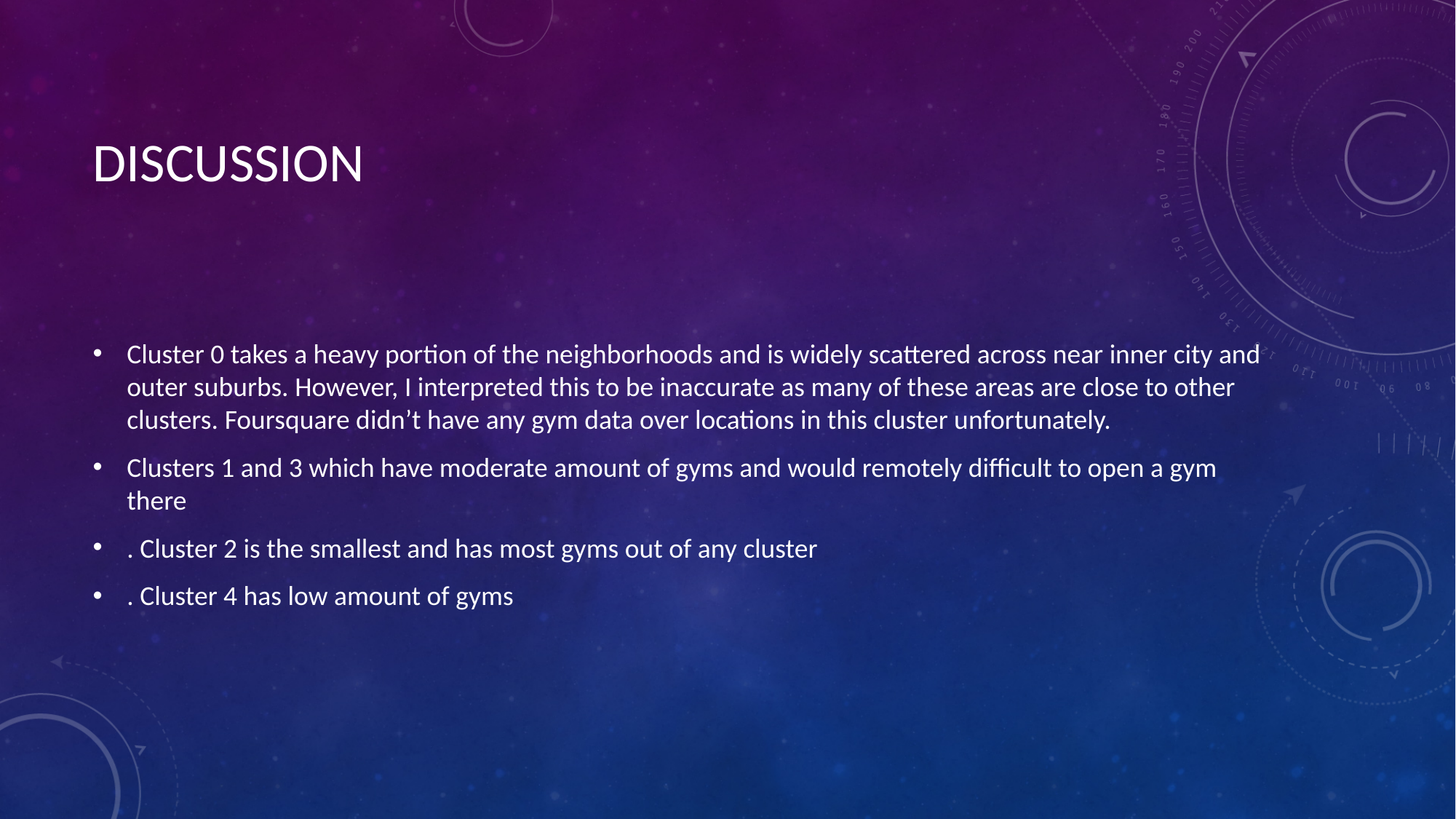

# Discussion
Cluster 0 takes a heavy portion of the neighborhoods and is widely scattered across near inner city and outer suburbs. However, I interpreted this to be inaccurate as many of these areas are close to other clusters. Foursquare didn’t have any gym data over locations in this cluster unfortunately.
Clusters 1 and 3 which have moderate amount of gyms and would remotely difficult to open a gym there
. Cluster 2 is the smallest and has most gyms out of any cluster
. Cluster 4 has low amount of gyms